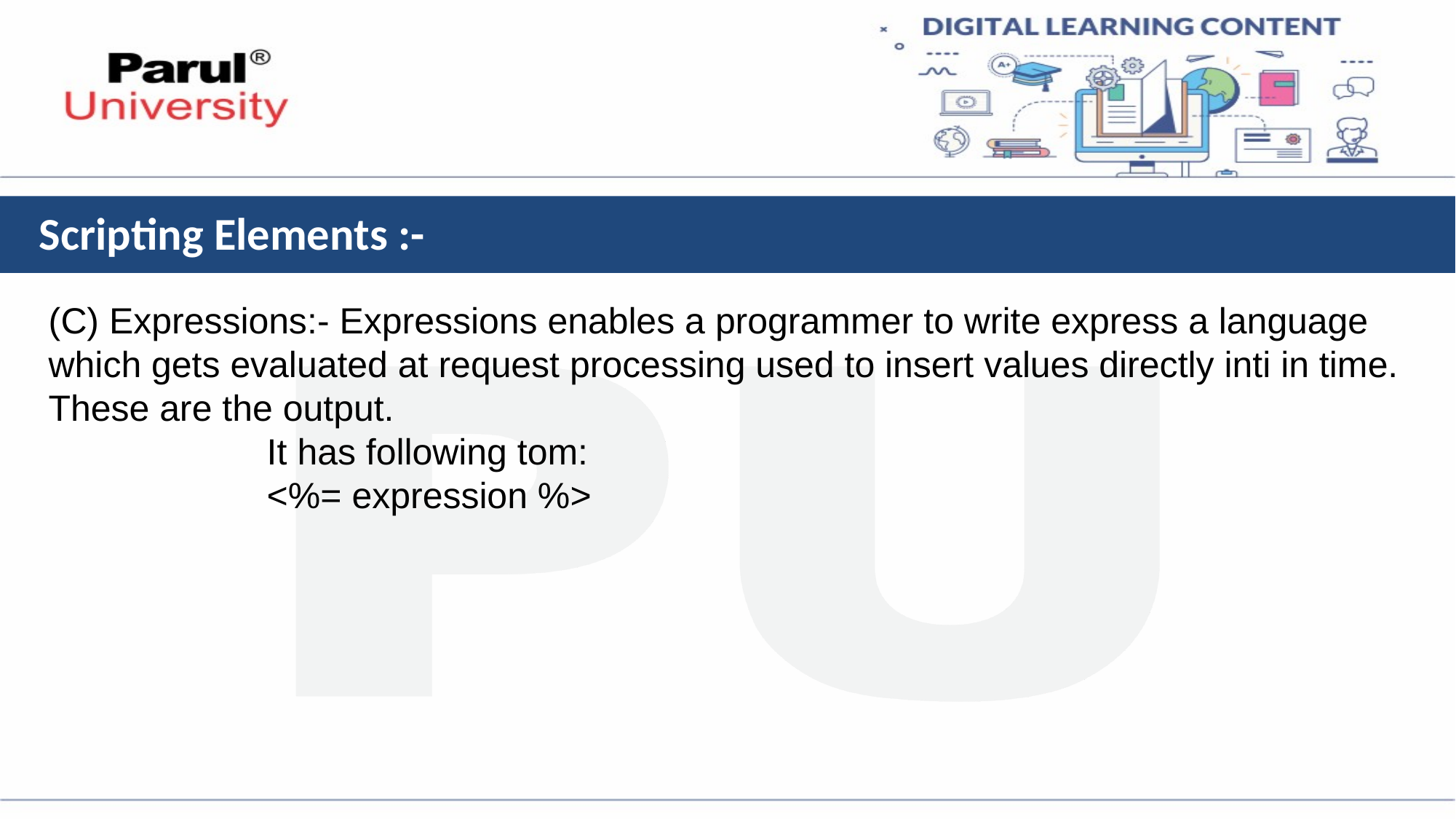

# Scripting Elements :-
(C) Expressions:- Expressions enables a programmer to write express a language which gets evaluated at request processing used to insert values directly inti in time. These are the output.
		It has following tom:
		<%= expression %>